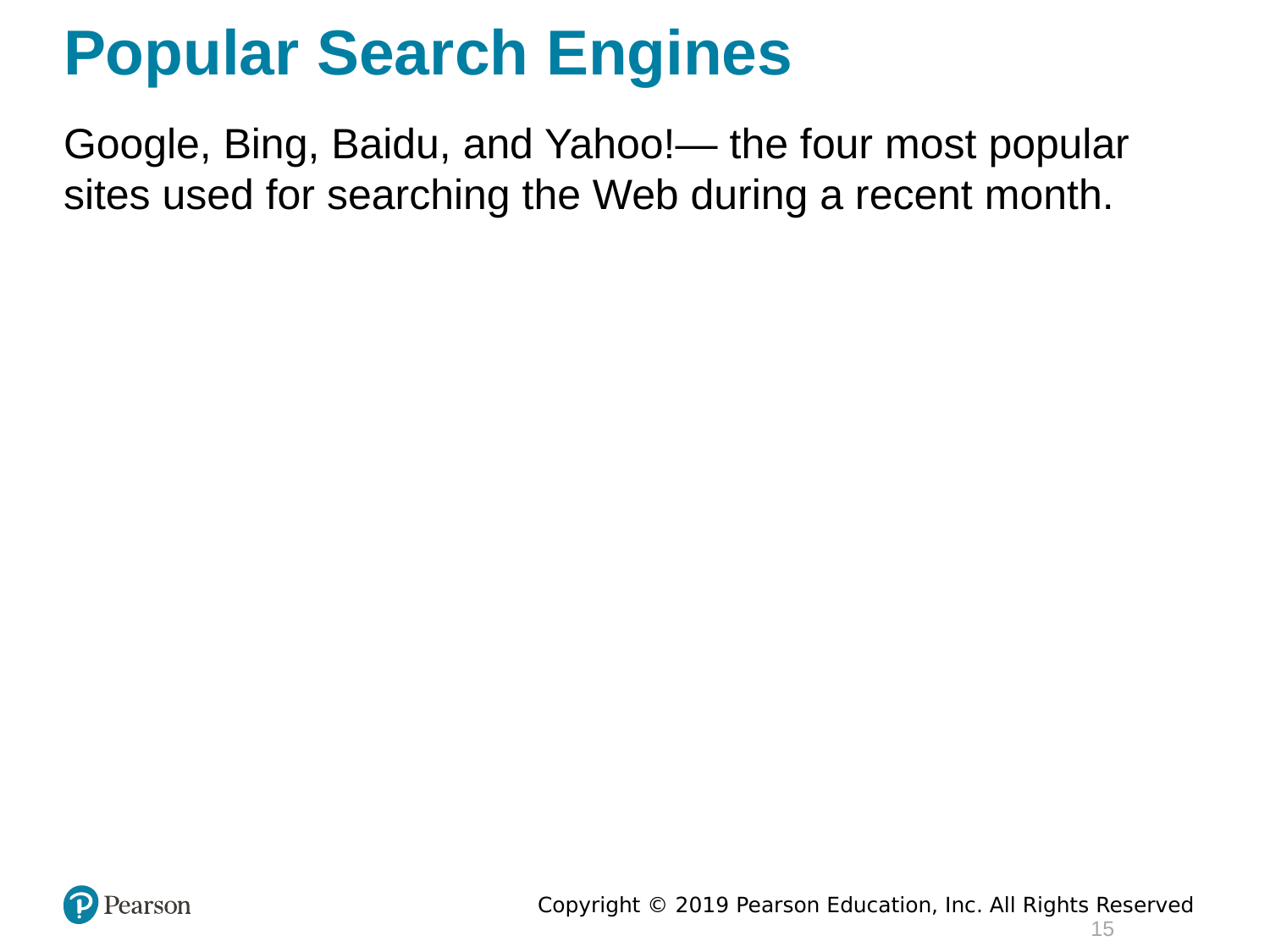

# Popular Search Engines
Google, Bing, Baidu, and Yahoo!— the four most popular sites used for searching the Web during a recent month.